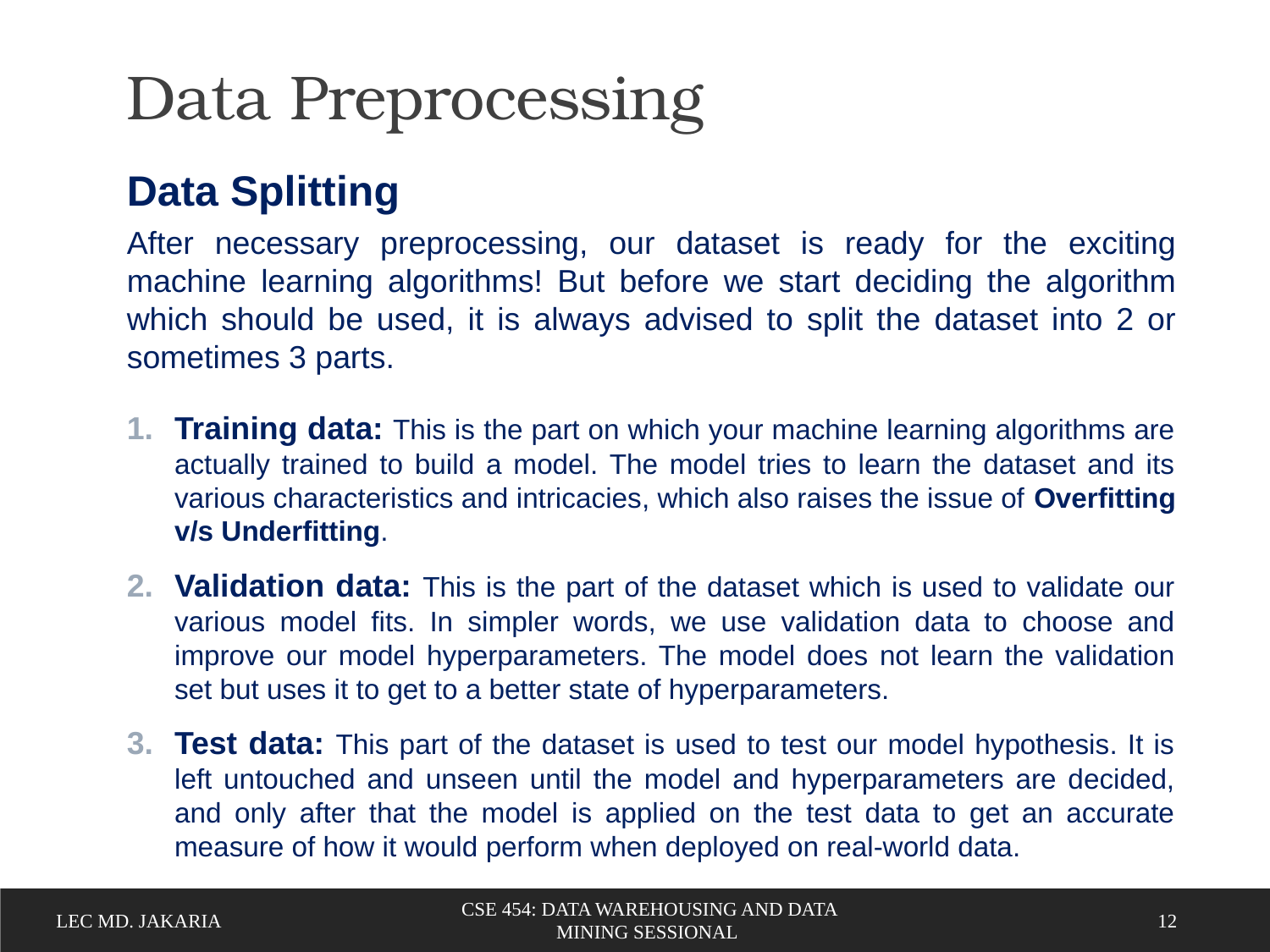

Data Preprocessing
Data Splitting
After necessary preprocessing, our dataset is ready for the exciting machine learning algorithms! But before we start deciding the algorithm which should be used, it is always advised to split the dataset into 2 or sometimes 3 parts.

Training data: This is the part on which your machine learning algorithms are actually trained to build a model. The model tries to learn the dataset and its various characteristics and intricacies, which also raises the issue of Overfitting v/s Underfitting.

Validation data: This is the part of the dataset which is used to validate our various model fits. In simpler words, we use validation data to choose and improve our model hyperparameters. The model does not learn the validation set but uses it to get to a better state of hyperparameters.

Test data: This part of the dataset is used to test our model hypothesis. It is left untouched and unseen until the model and hyperparameters are decided, and only after that the model is applied on the test data to get an accurate measure of how it would perform when deployed on real-world data.

CSE 454: Data Warehousing and Data Mining Sessional
Lec MD. Jakaria
12